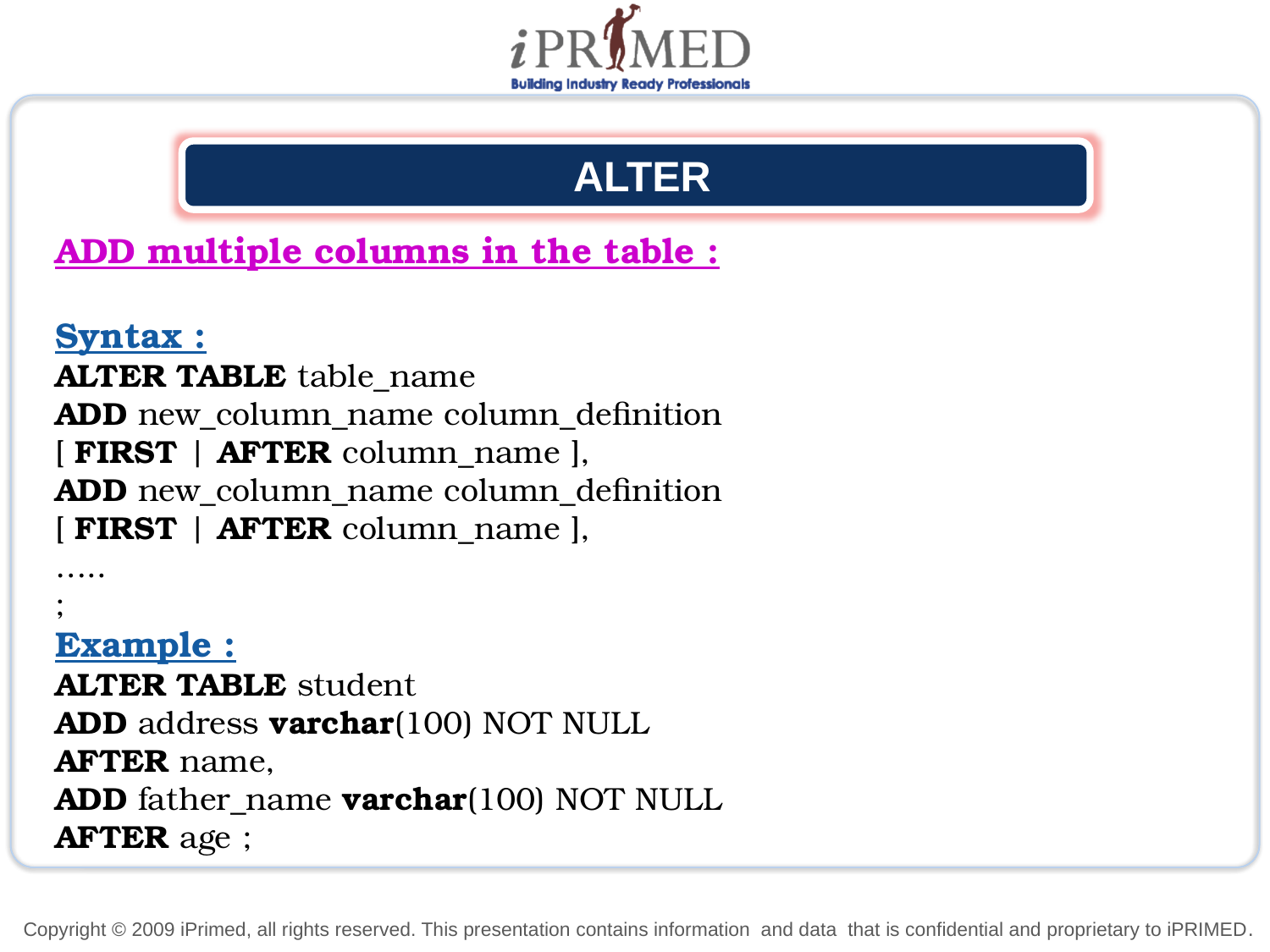

ALTER
ADD multiple columns in the table :

Syntax :
ALTER TABLE table_name
ADD new_column_name column_definition
[ FIRST | AFTER column_name ],
ADD new_column_name column_definition
[ FIRST | AFTER column_name ],
…..
;
Example :
ALTER TABLE student
ADD address varchar(100) NOT NULL
AFTER name,
ADD father_name varchar(100) NOT NULL
AFTER age ;